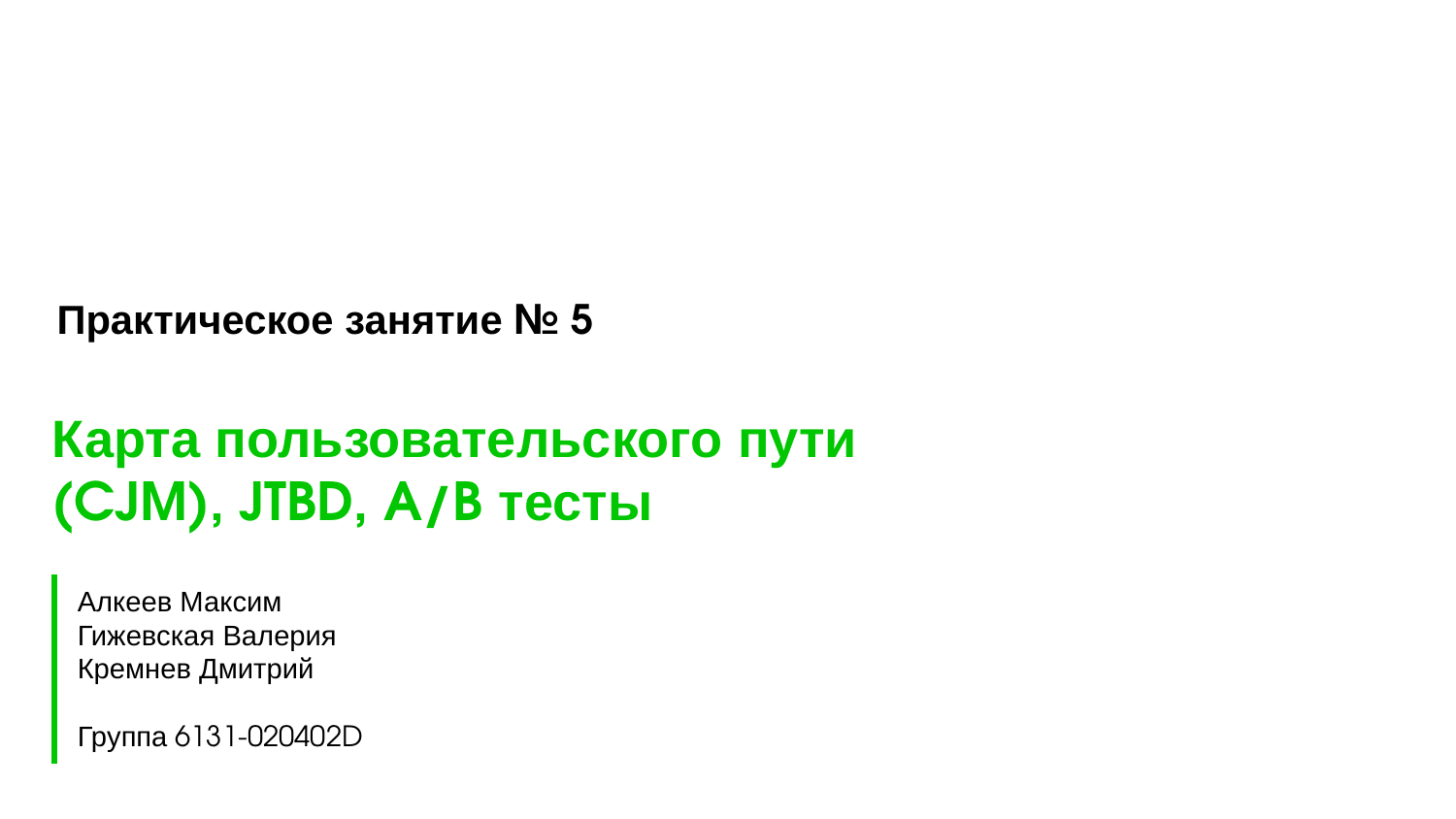

Практическое занятие № 5
# Карта пользовательского пути (CJM), JTBD, A/B тесты
Алкеев Максим
Гижевская Валерия
Кремнев Дмитрий
Группа 6131-020402D